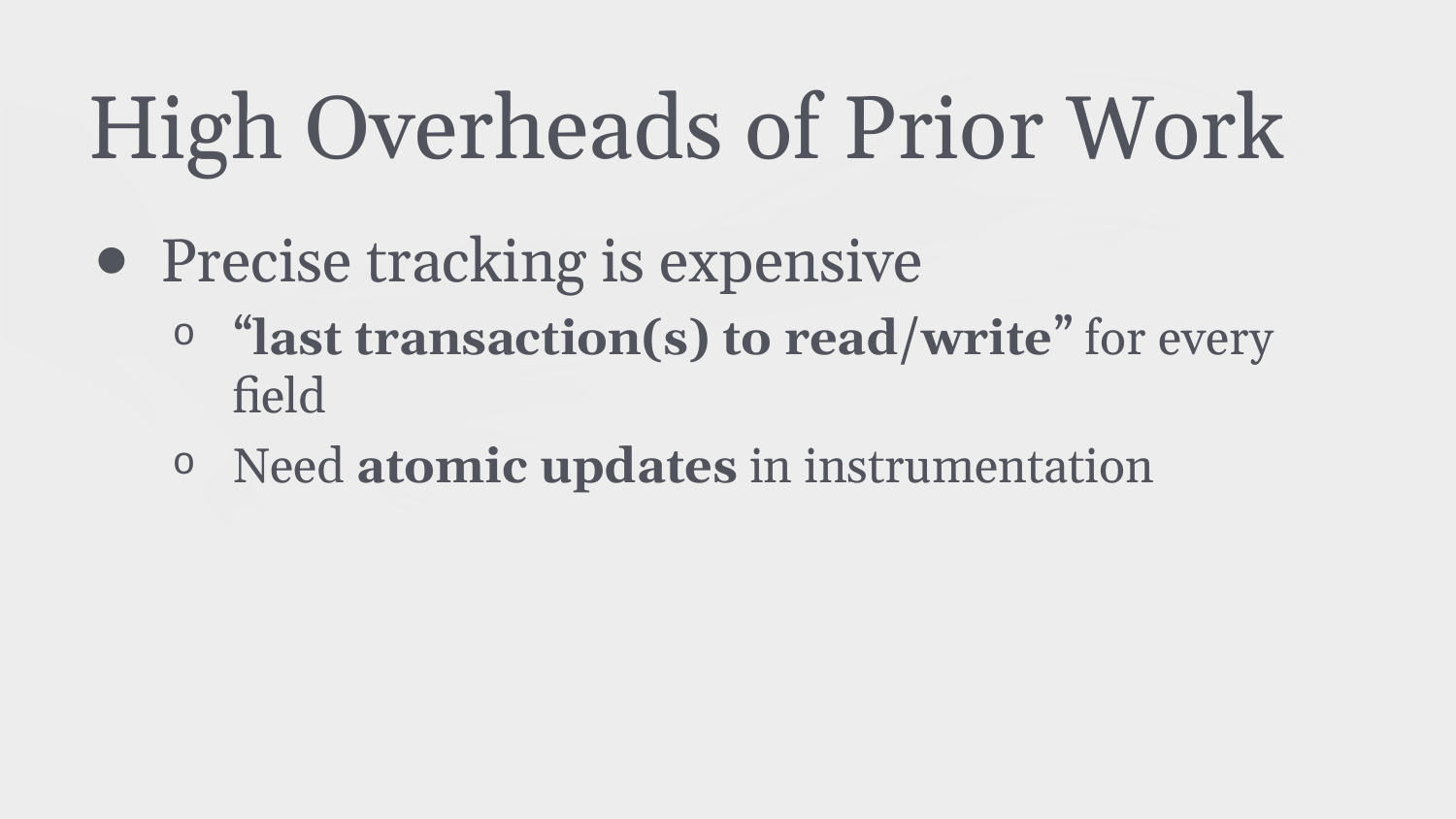

# High Overheads of Prior Work
Precise tracking is expensive
“last transaction(s) to read/write” for every field
Need atomic updates in instrumentation